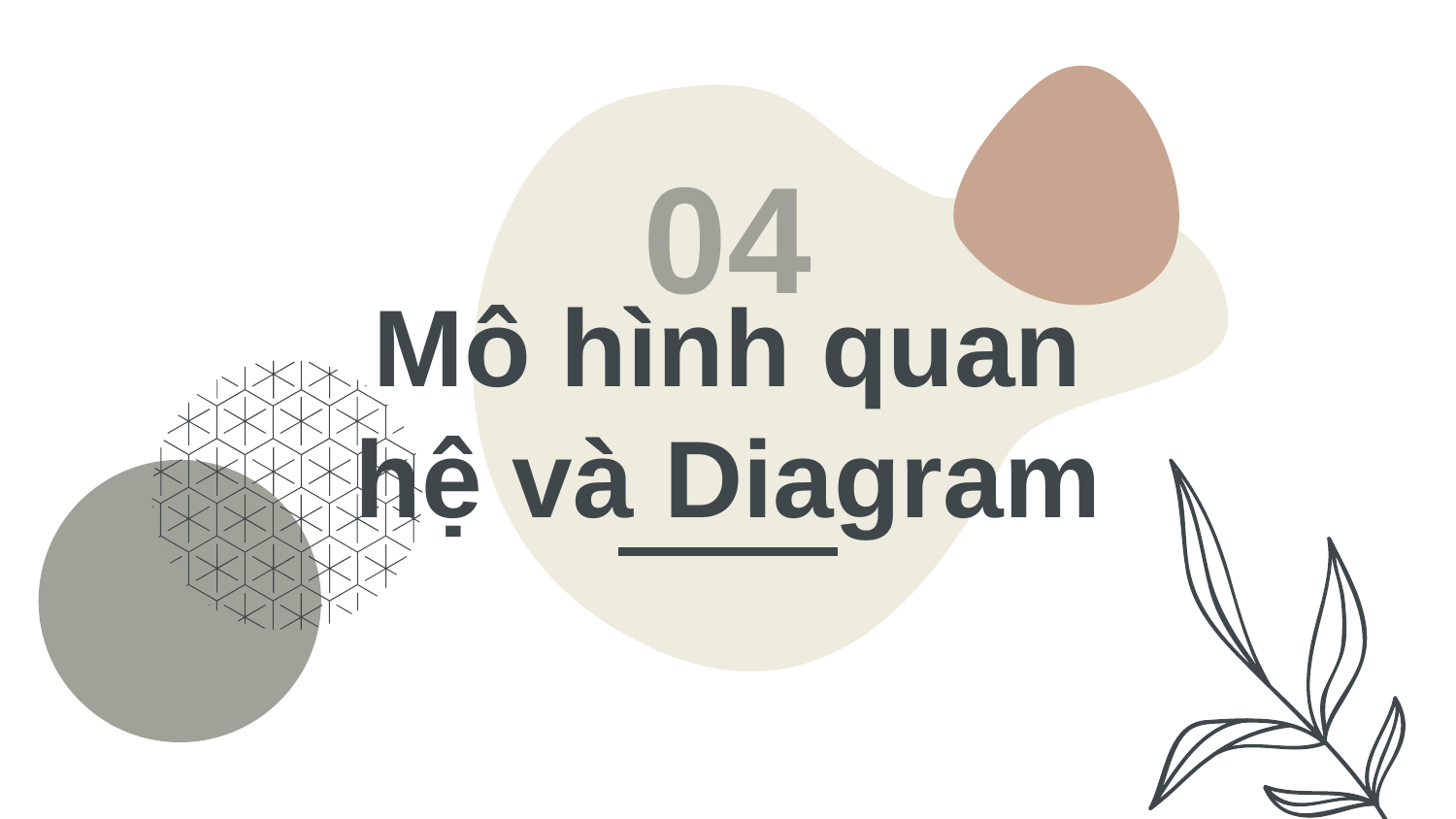

04
# Mô hình quan hệ và Diagram